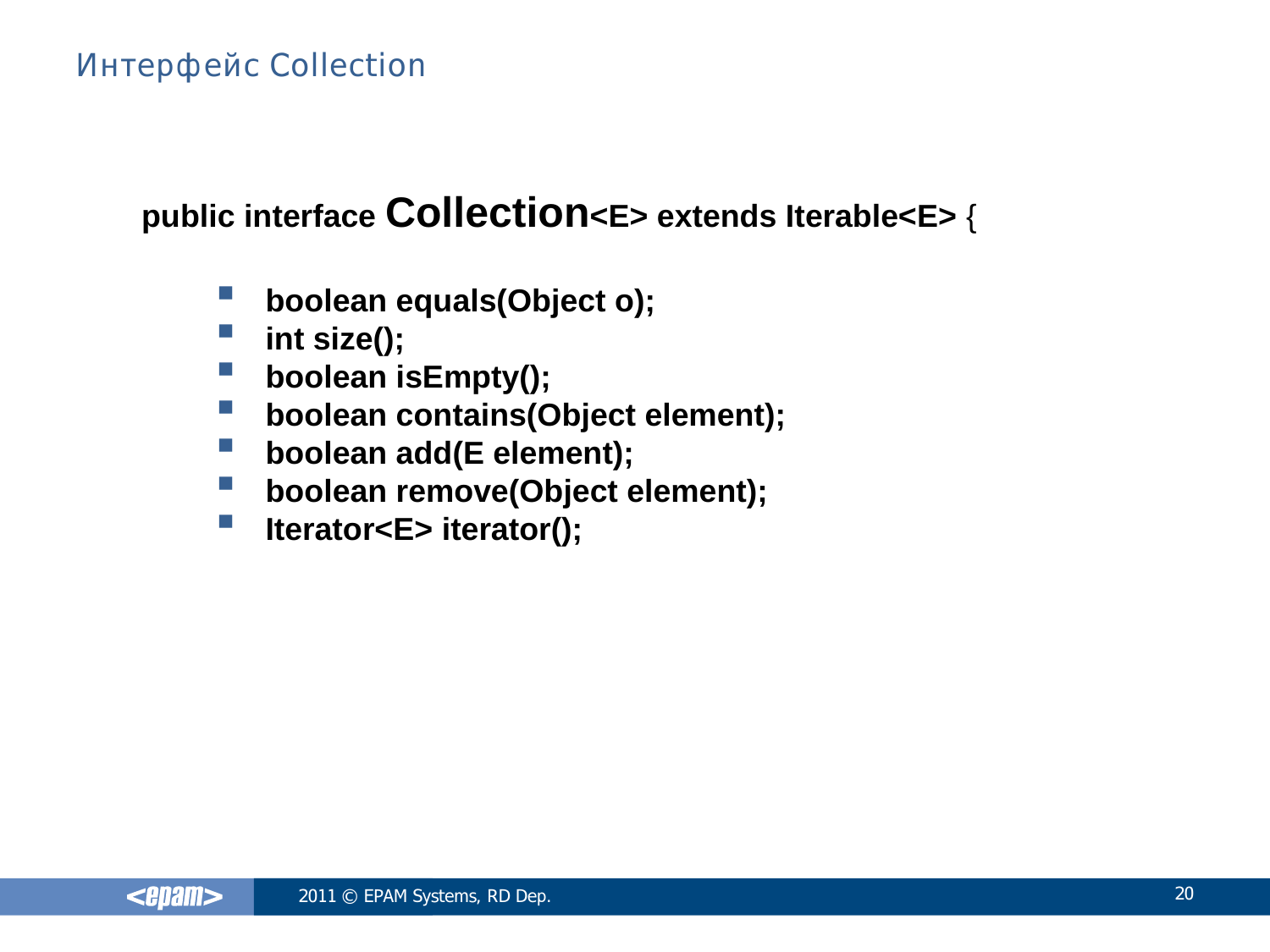

# Интерфейс Collection
public interface Collection<E> extends Iterable<E> {

boolean equals(Object o);
int size();
boolean isEmpty();
boolean contains(Object element);
boolean add(E element);
boolean remove(Object element);
Iterator<E> iterator();

20
2011 © EPAM Systems, RD Dep.